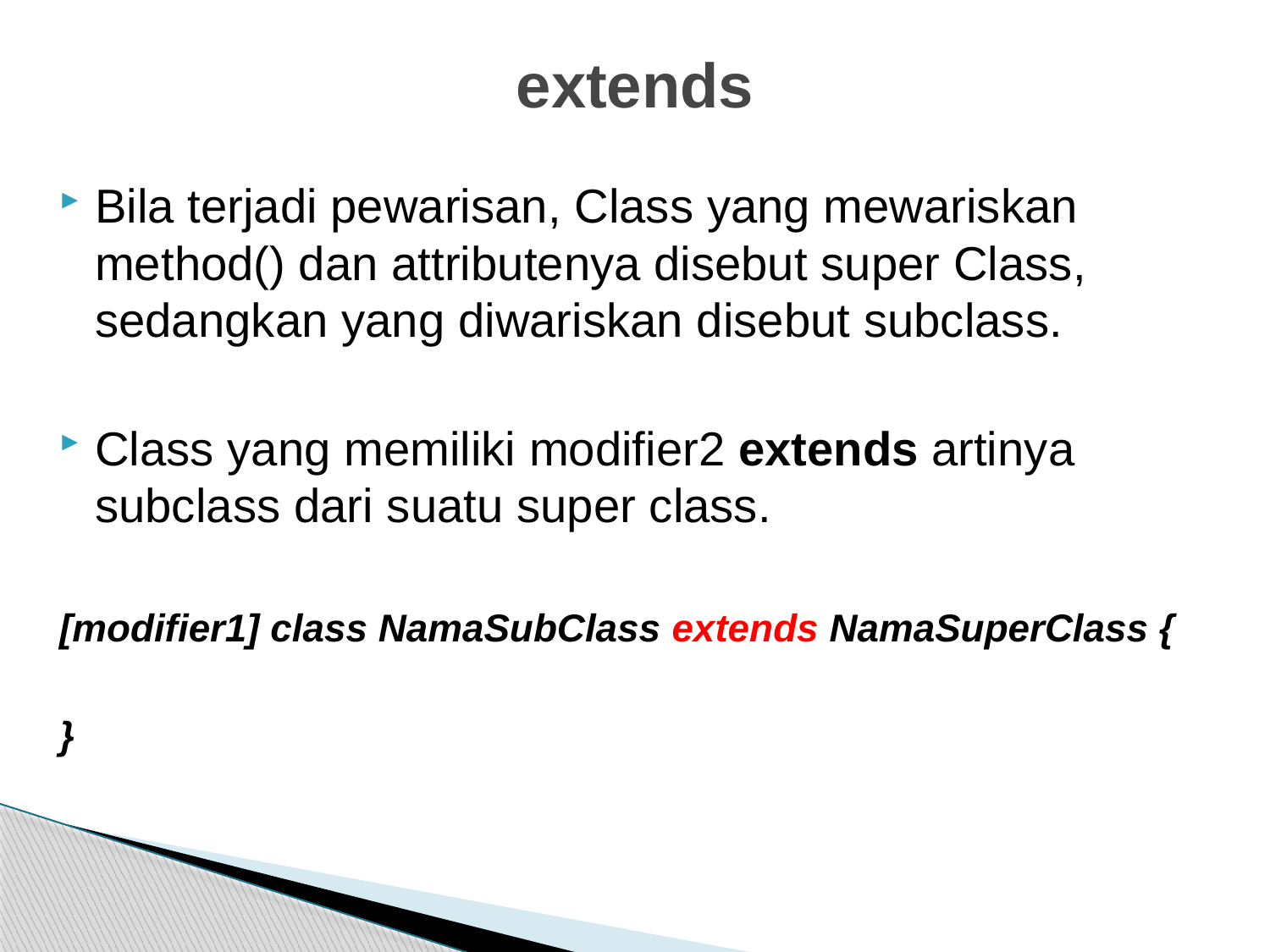

# extends
Bila terjadi pewarisan, Class yang mewariskan method() dan attributenya disebut super Class, sedangkan yang diwariskan disebut subclass.

Class yang memiliki modifier2 extends artinya subclass dari suatu super class.

[modifier1] class NamaSubClass extends NamaSuperClass {

}